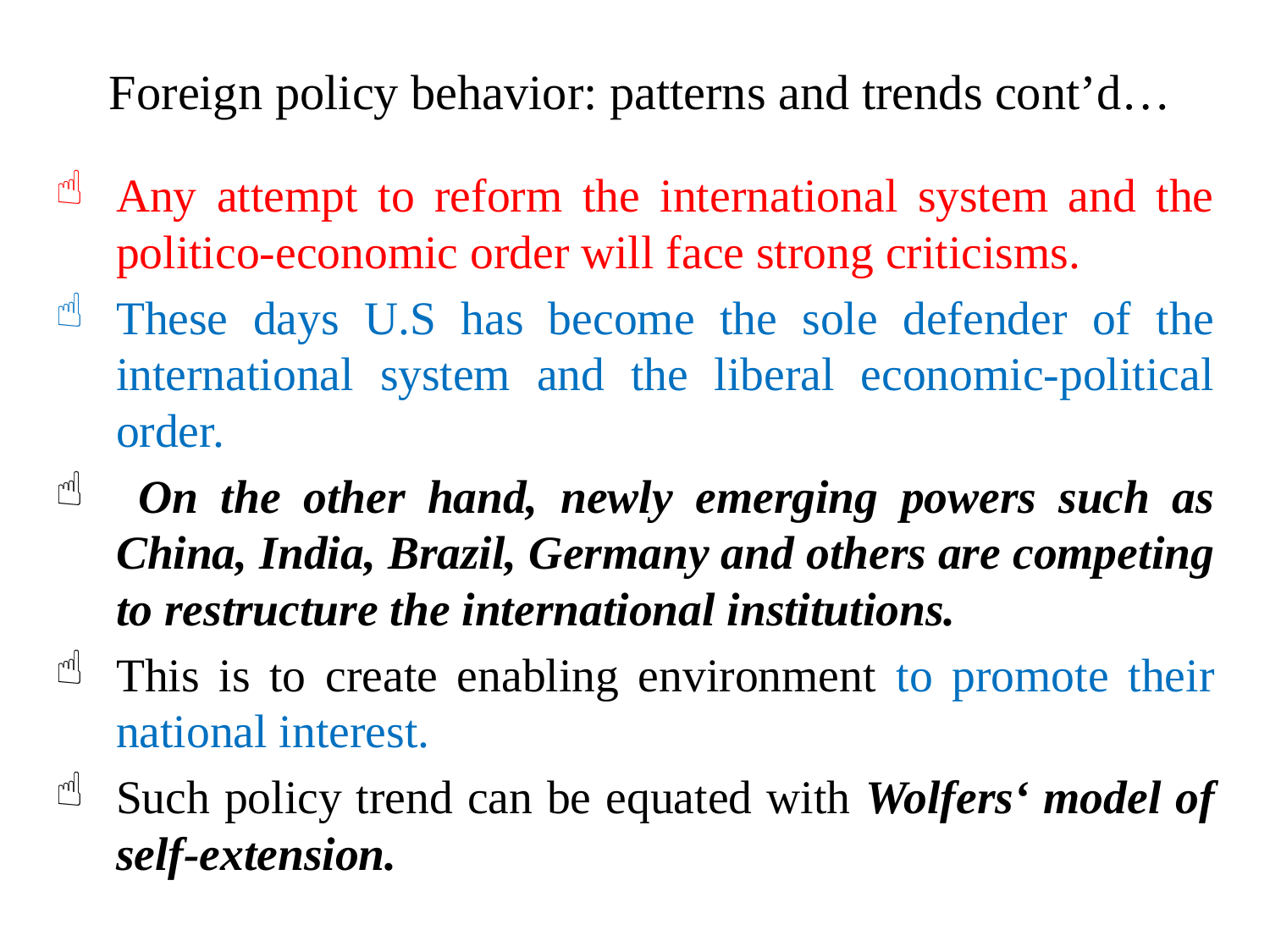

# Foreign policy behavior: patterns and trends cont’d…
Any attempt to reform the international system and the politico-economic order will face strong criticisms.
These days U.S has become the sole defender of the international system and the liberal economic-political order.
 On the other hand, newly emerging powers such as China, India, Brazil, Germany and others are competing to restructure the international institutions.
This is to create enabling environment to promote their national interest.
Such policy trend can be equated with Wolfers‘ model of self-extension.